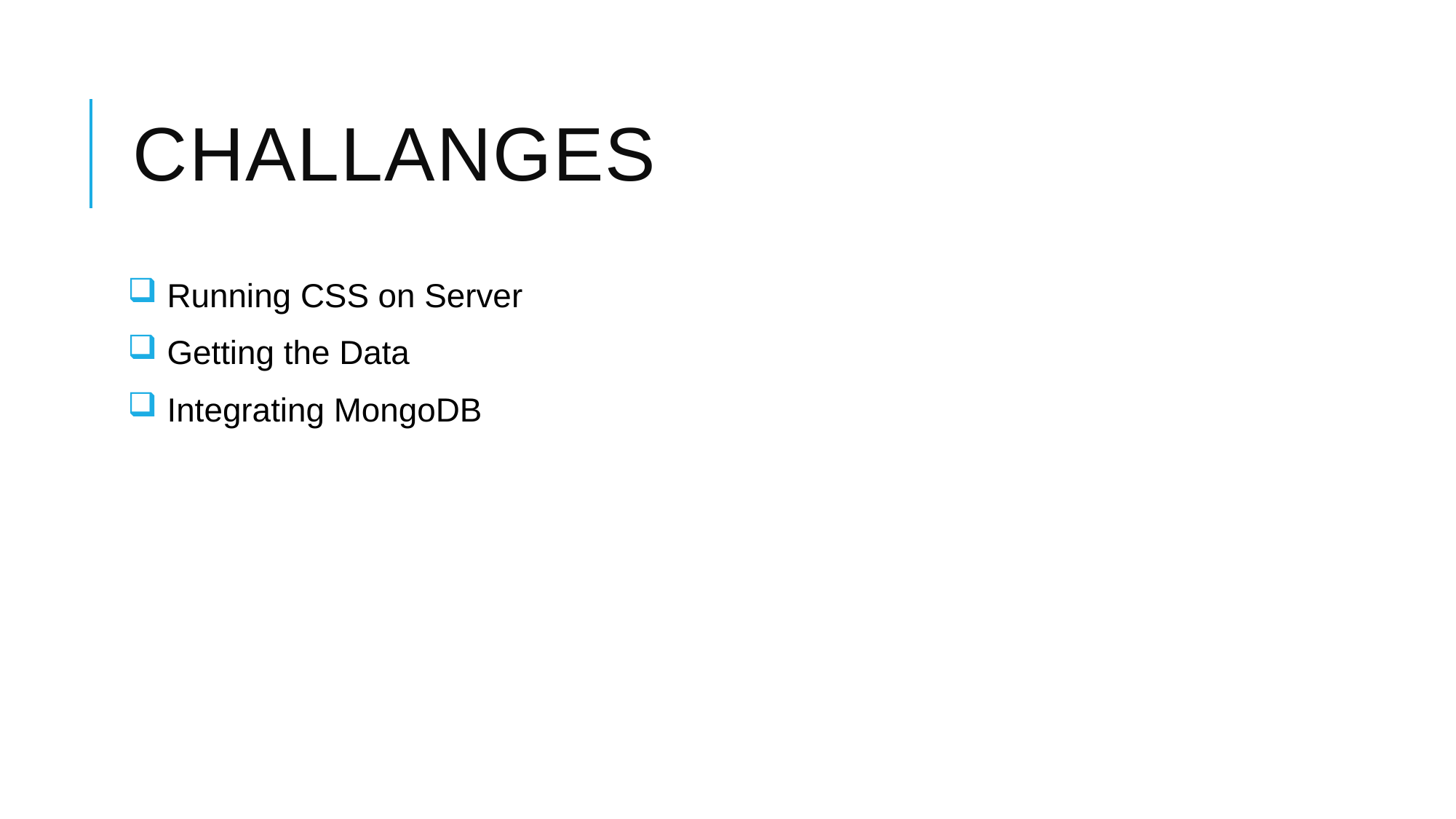

# CHALLANGES
 Running CSS on Server
 Getting the Data
 Integrating MongoDB